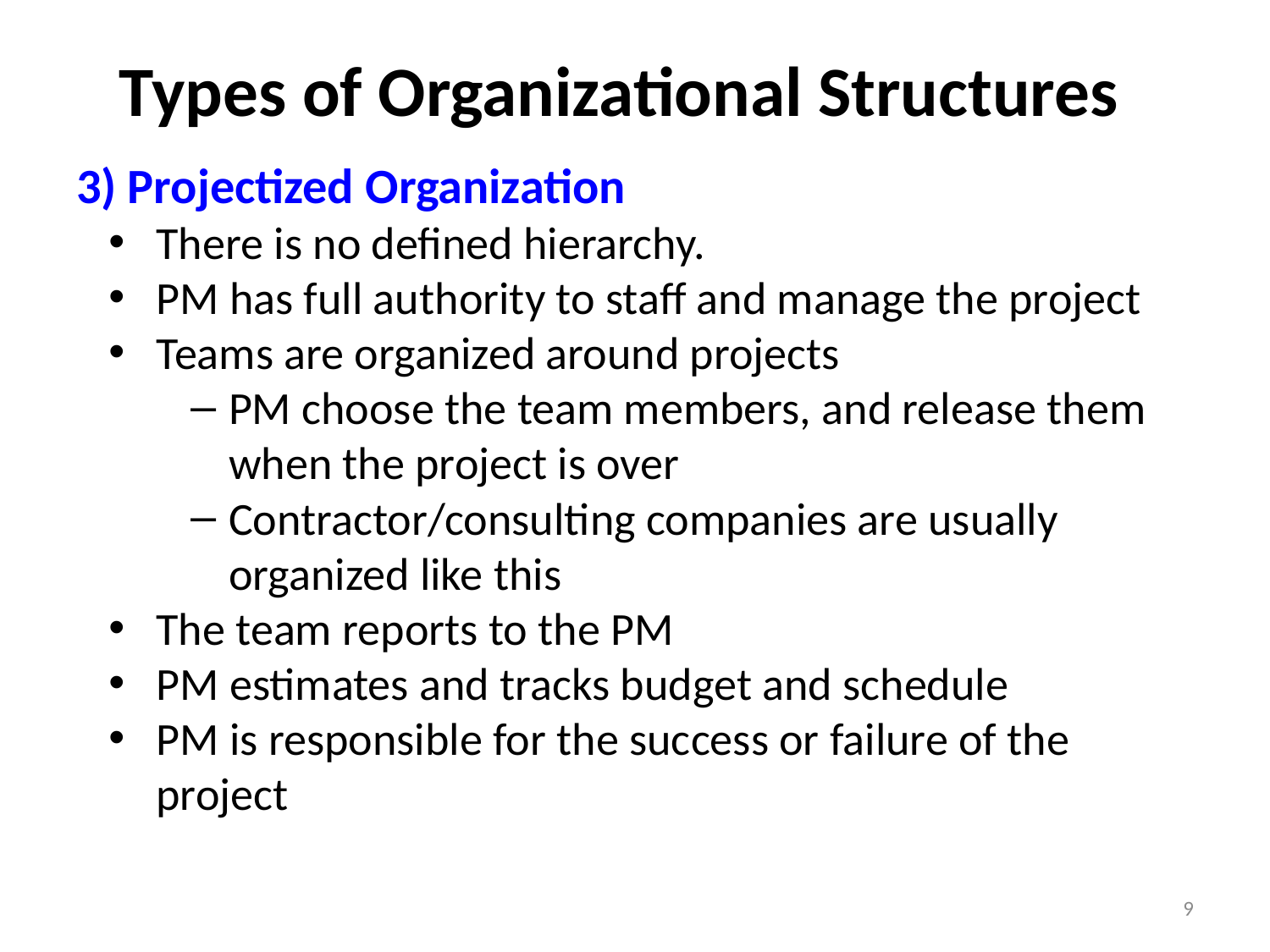

# Types of Organizational Structures
3) Projectized Organization
There is no defined hierarchy.
PM has full authority to staff and manage the project
Teams are organized around projects
PM choose the team members, and release them when the project is over
Contractor/consulting companies are usually organized like this
The team reports to the PM
PM estimates and tracks budget and schedule
PM is responsible for the success or failure of the project
9